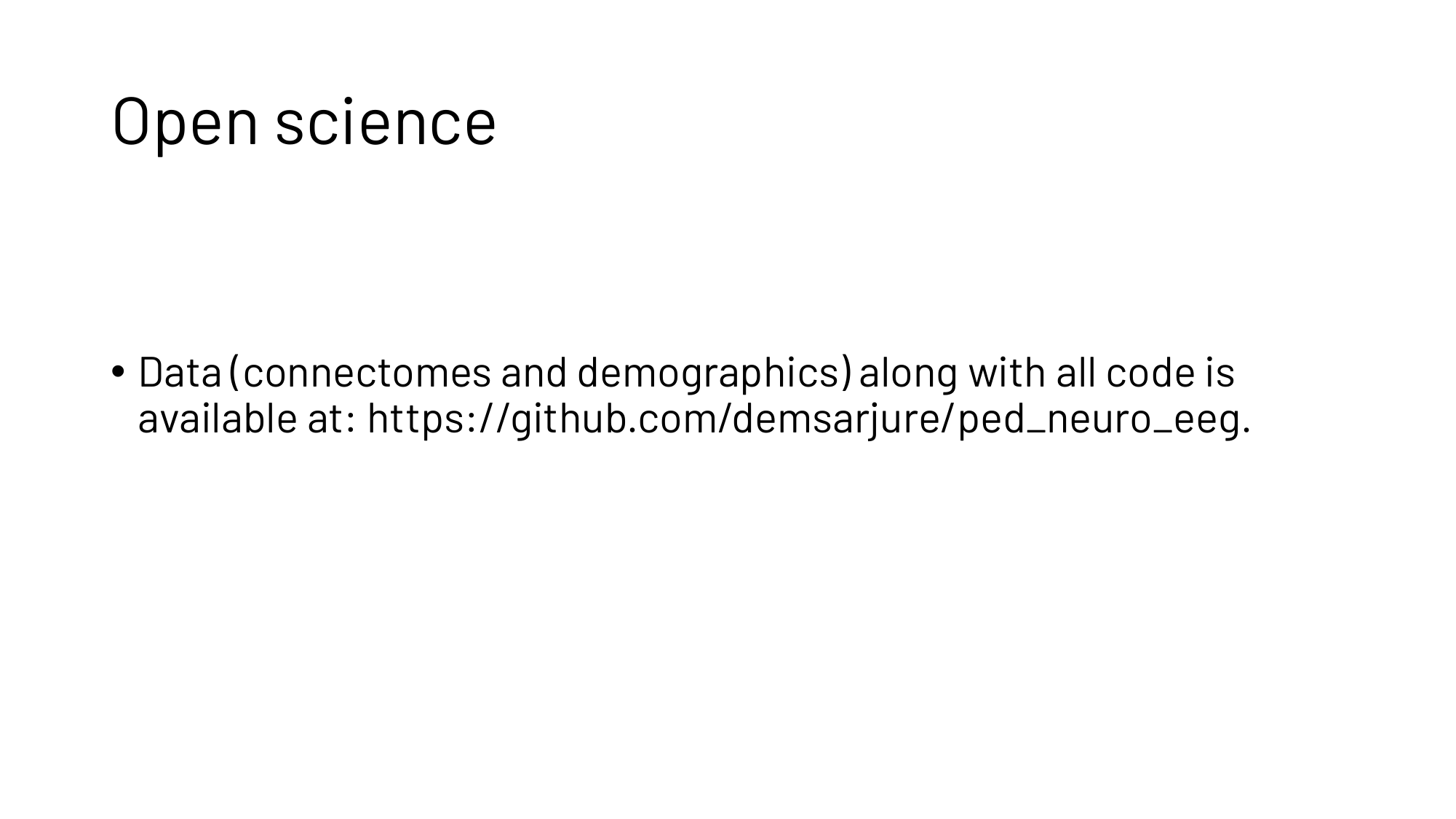

# Open science

Data (connectomes and demographics) along with all code is available at: https://github.com/demsarjure/ped_neuro_eeg.